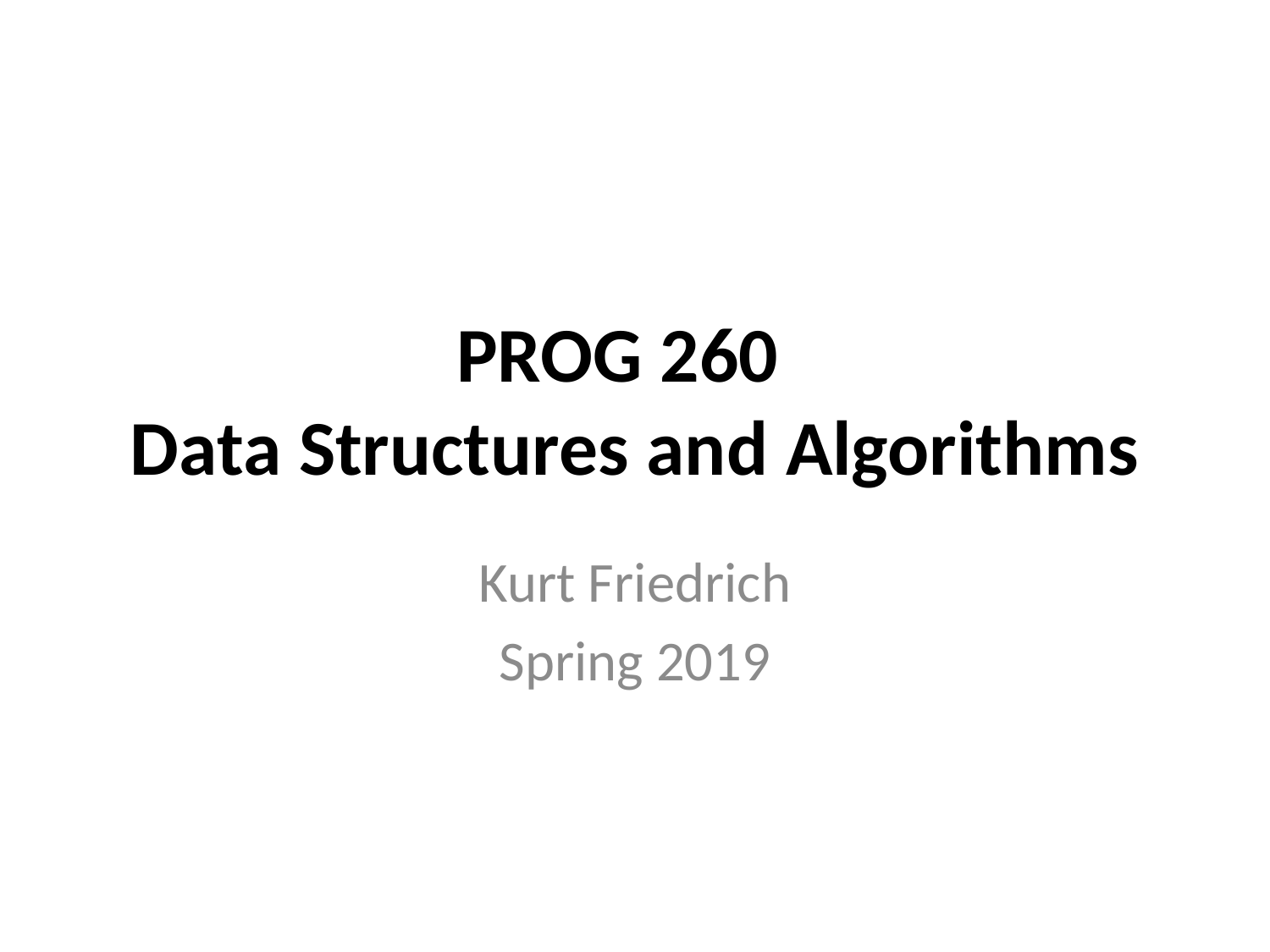

# PROG 260   Data Structures and Algorithms
Kurt Friedrich
Spring 2019